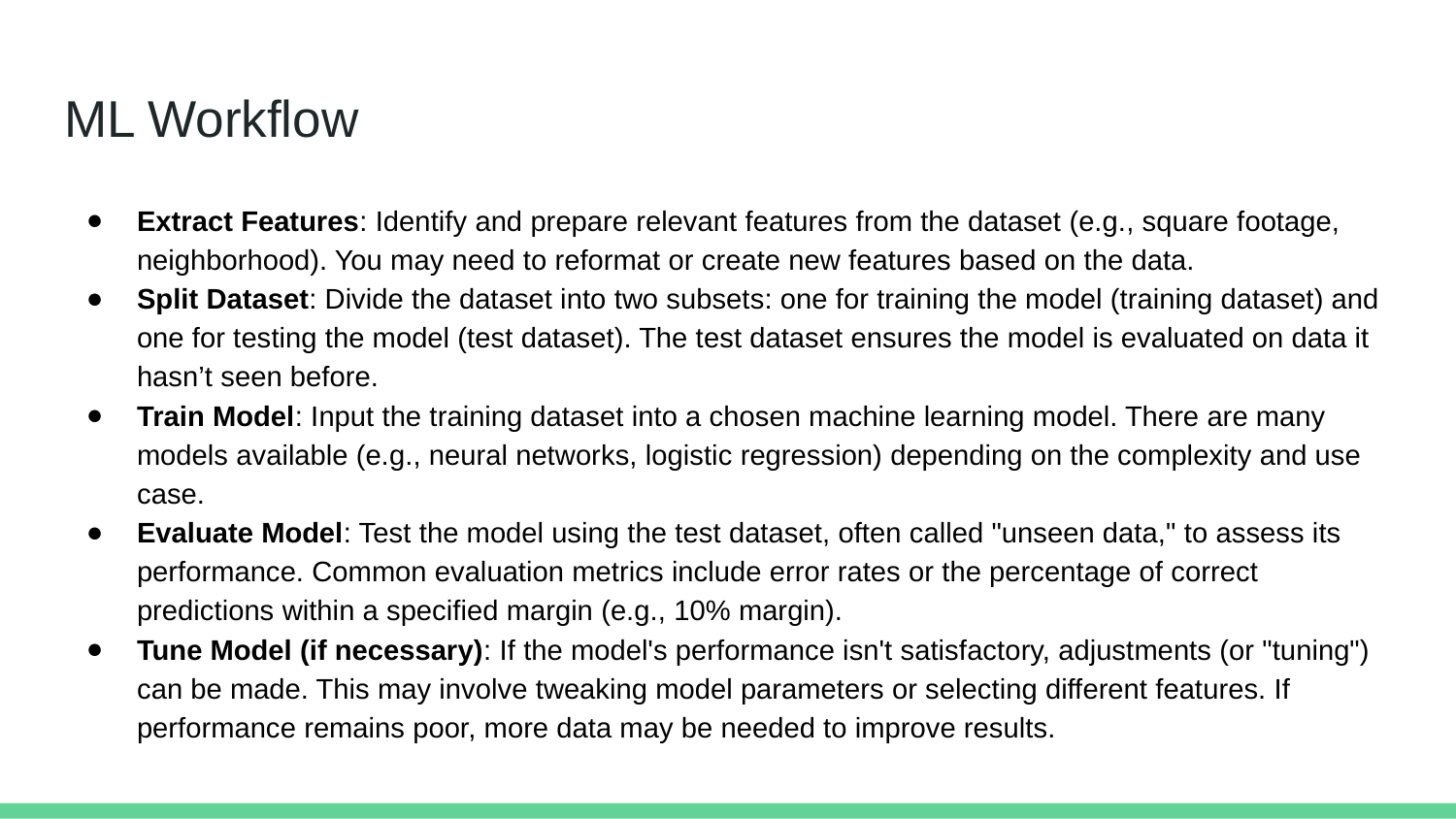

# ML Workflow
Extract Features: Identify and prepare relevant features from the dataset (e.g., square footage, neighborhood). You may need to reformat or create new features based on the data.
Split Dataset: Divide the dataset into two subsets: one for training the model (training dataset) and one for testing the model (test dataset). The test dataset ensures the model is evaluated on data it hasn’t seen before.
Train Model: Input the training dataset into a chosen machine learning model. There are many models available (e.g., neural networks, logistic regression) depending on the complexity and use case.
Evaluate Model: Test the model using the test dataset, often called "unseen data," to assess its performance. Common evaluation metrics include error rates or the percentage of correct predictions within a specified margin (e.g., 10% margin).
Tune Model (if necessary): If the model's performance isn't satisfactory, adjustments (or "tuning") can be made. This may involve tweaking model parameters or selecting different features. If performance remains poor, more data may be needed to improve results.